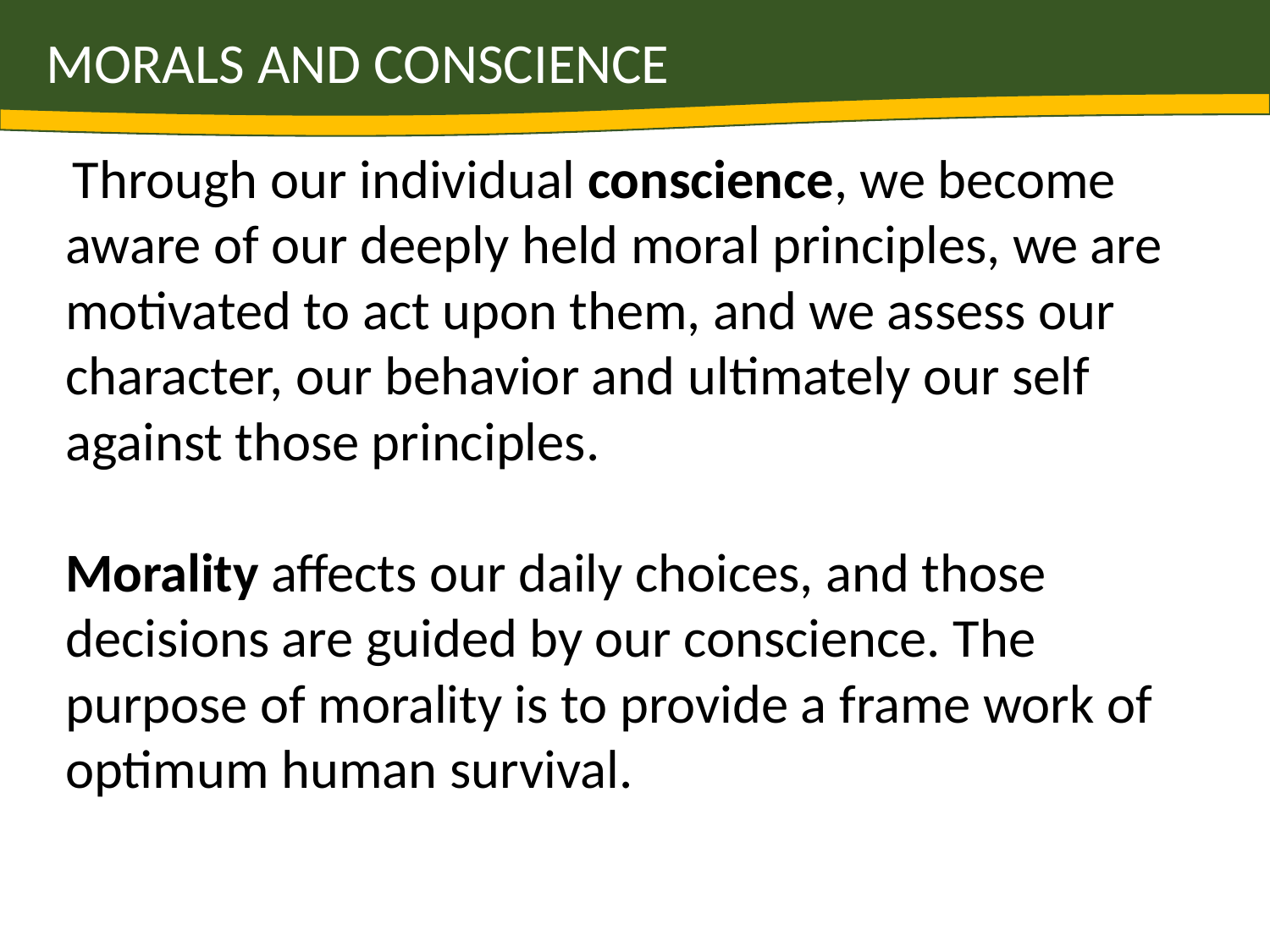

MORALS AND CONSCIENCE
 Through our individual conscience, we become aware of our deeply held moral principles, we are motivated to act upon them, and we assess our character, our behavior and ultimately our self against those principles.

Morality affects our daily choices, and those decisions are guided by our conscience. The purpose of morality is to provide a frame work of optimum human survival.